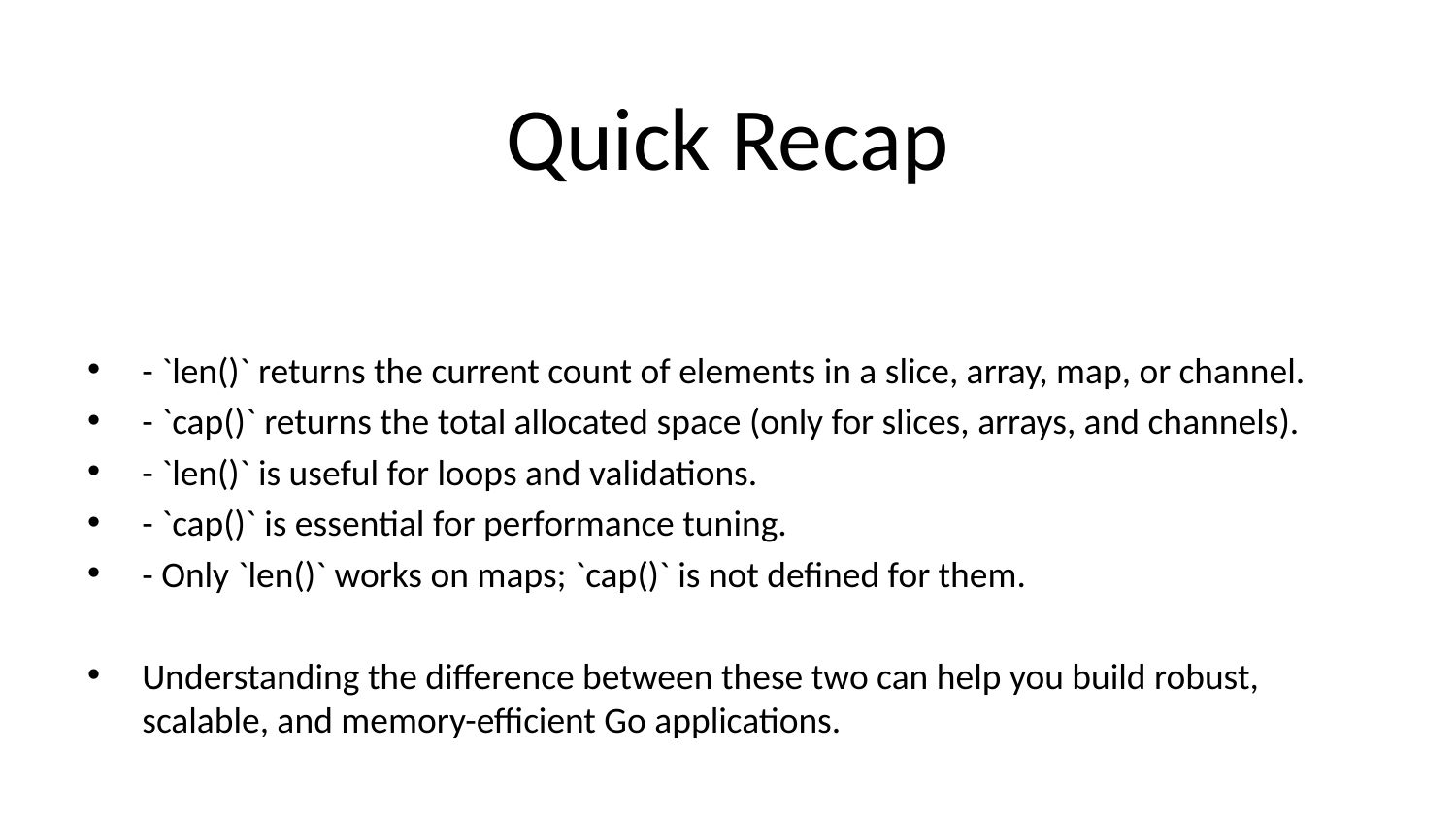

# Quick Recap

- `len()` returns the current count of elements in a slice, array, map, or channel.
- `cap()` returns the total allocated space (only for slices, arrays, and channels).
- `len()` is useful for loops and validations.
- `cap()` is essential for performance tuning.
- Only `len()` works on maps; `cap()` is not defined for them.

Understanding the difference between these two can help you build robust, scalable, and memory-efficient Go applications.